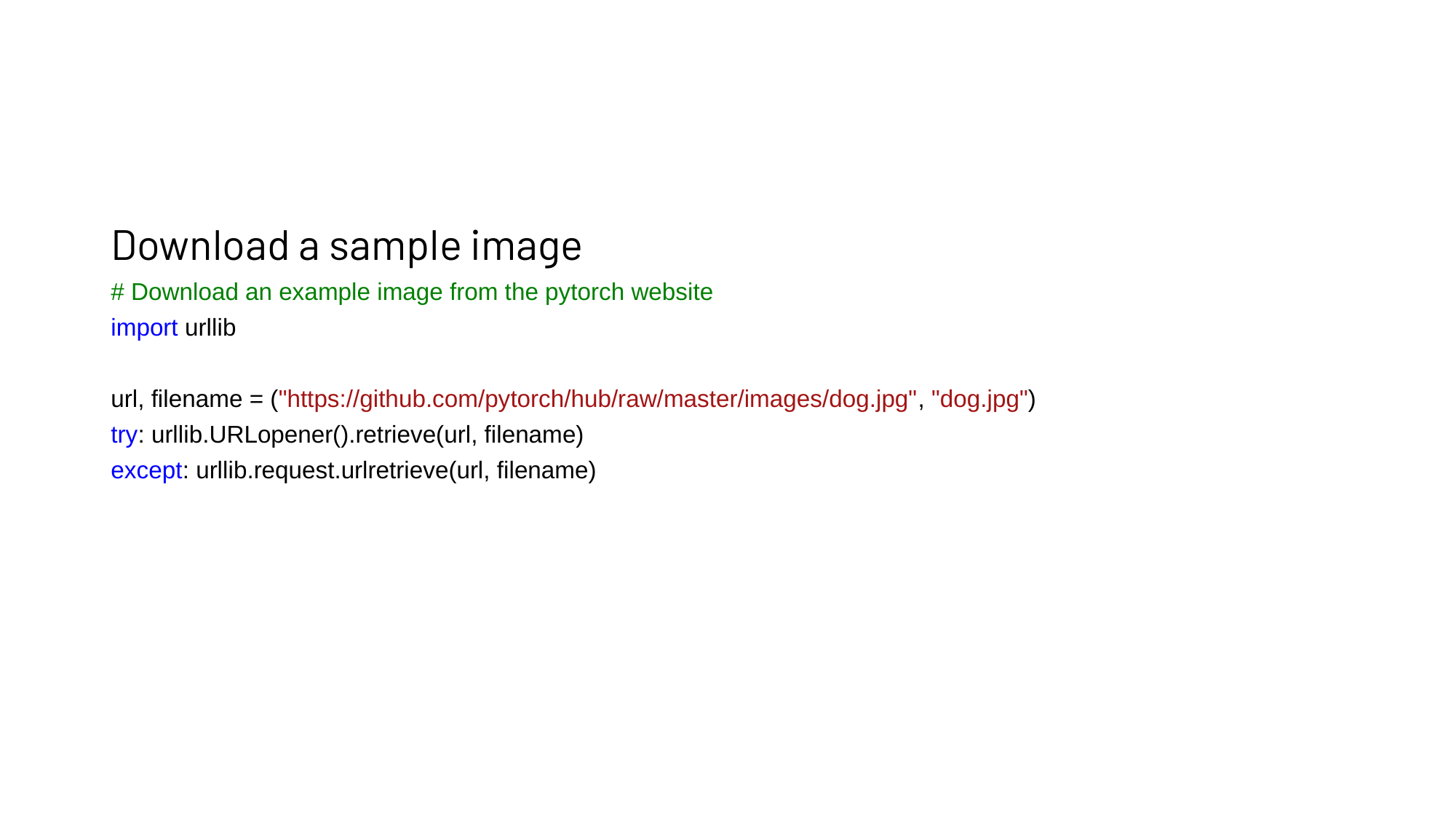

#
Download a sample image
# Download an example image from the pytorch website
import urllib

url, filename = ("https://github.com/pytorch/hub/raw/master/images/dog.jpg", "dog.jpg")
try: urllib.URLopener().retrieve(url, filename)
except: urllib.request.urlretrieve(url, filename)